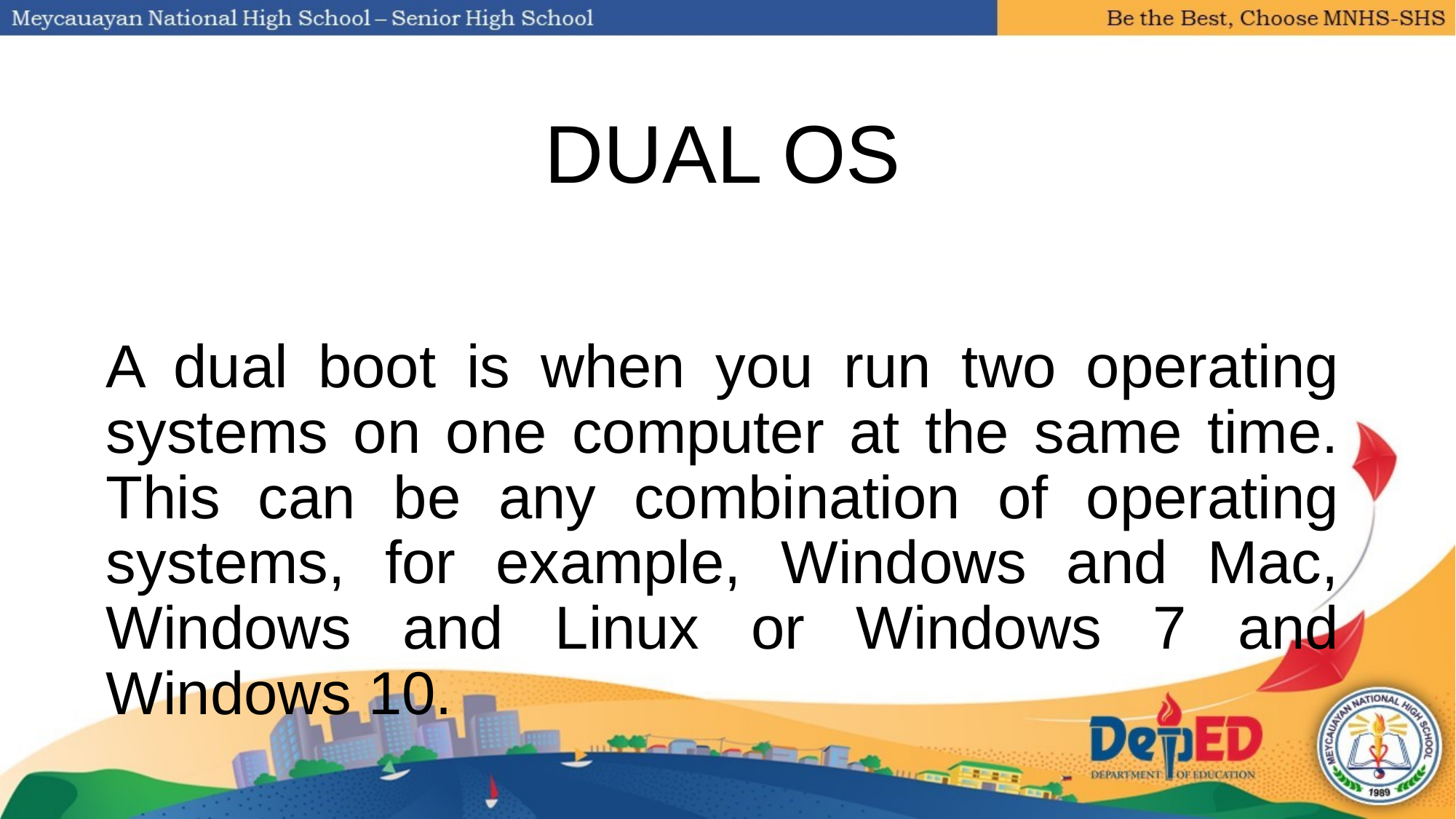

# DUAL OS

A dual boot is when you run two operating systems on one computer at the same time. This can be any combination of operating systems, for example, Windows and Mac, Windows and Linux or Windows 7 and Windows 10.